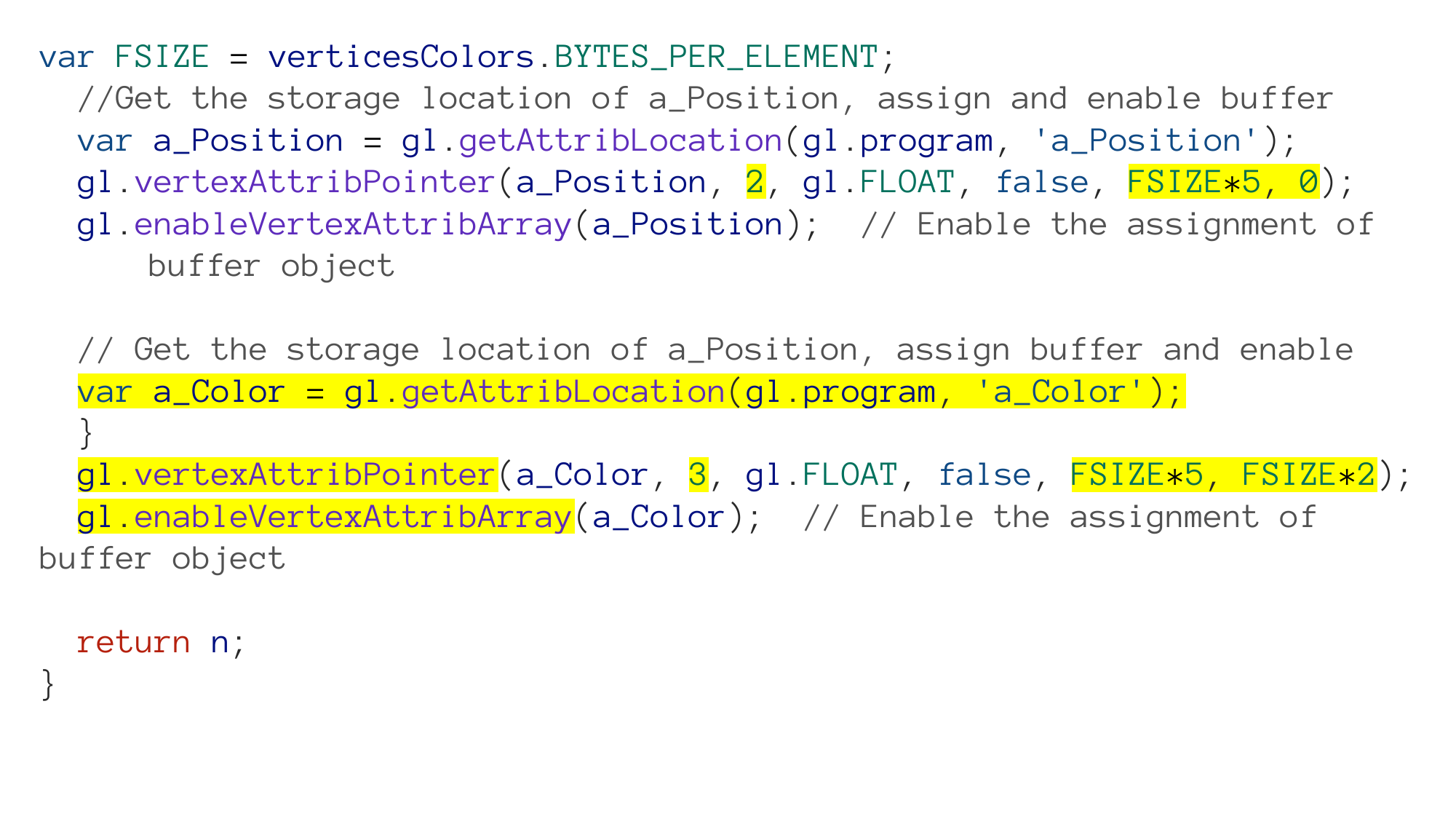

var FSIZE = verticesColors.BYTES_PER_ELEMENT;
  //Get the storage location of a_Position, assign and enable buffer
  var a_Position = gl.getAttribLocation(gl.program, 'a_Position');
  gl.vertexAttribPointer(a_Position, 2, gl.FLOAT, false, FSIZE*5, 0);
  gl.enableVertexAttribArray(a_Position);  // Enable the assignment of 	buffer object
  // Get the storage location of a_Position, assign buffer and enable
  var a_Color = gl.getAttribLocation(gl.program, 'a_Color');
  }
  gl.vertexAttribPointer(a_Color, 3, gl.FLOAT, false, FSIZE*5, FSIZE*2);
  gl.enableVertexAttribArray(a_Color);  // Enable the assignment of 	buffer object
  return n;
}